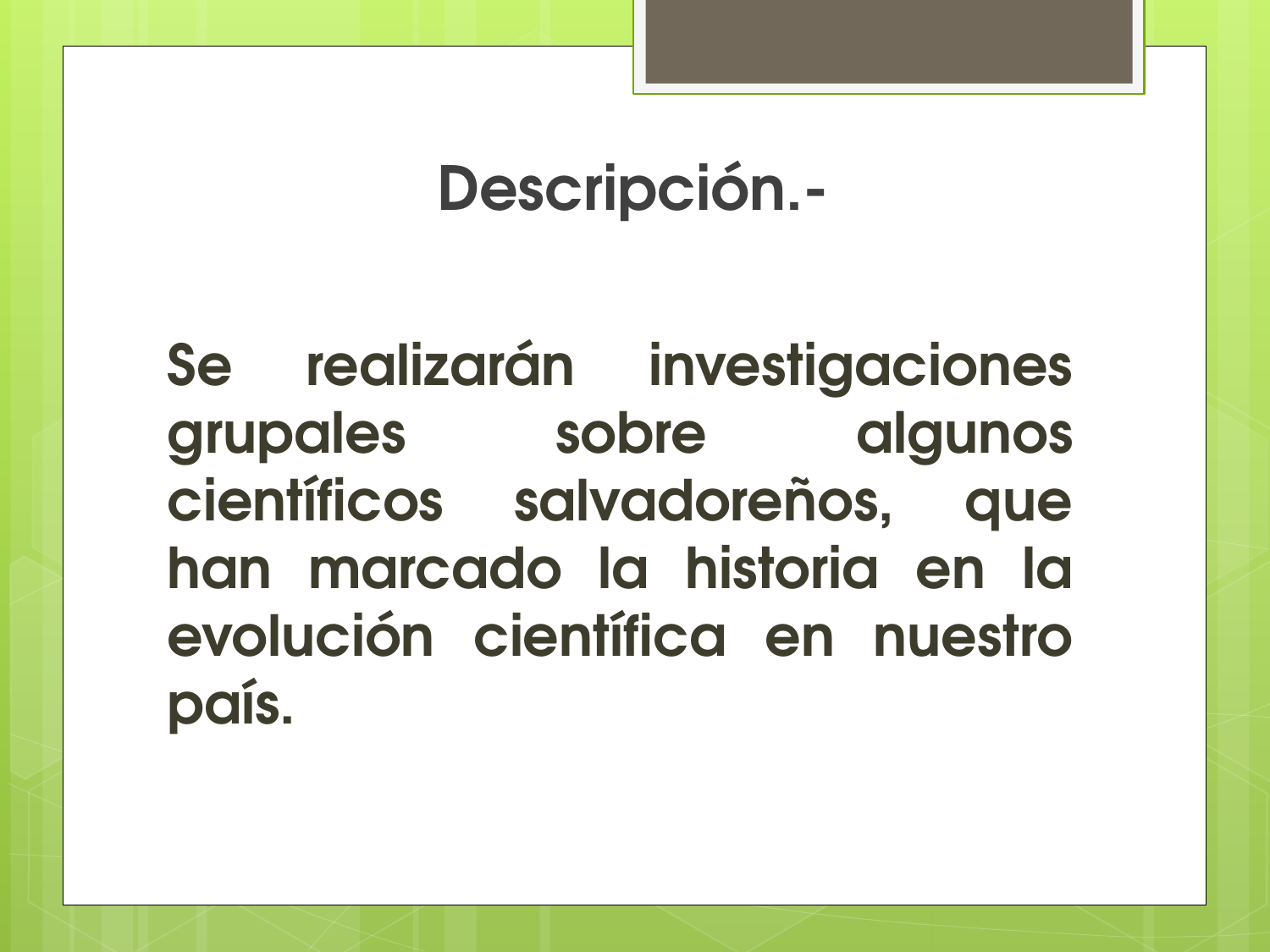

# Descripción.-
Se realizarán investigaciones grupales sobre algunos científicos salvadoreños, que han marcado la historia en la evolución científica en nuestro país.